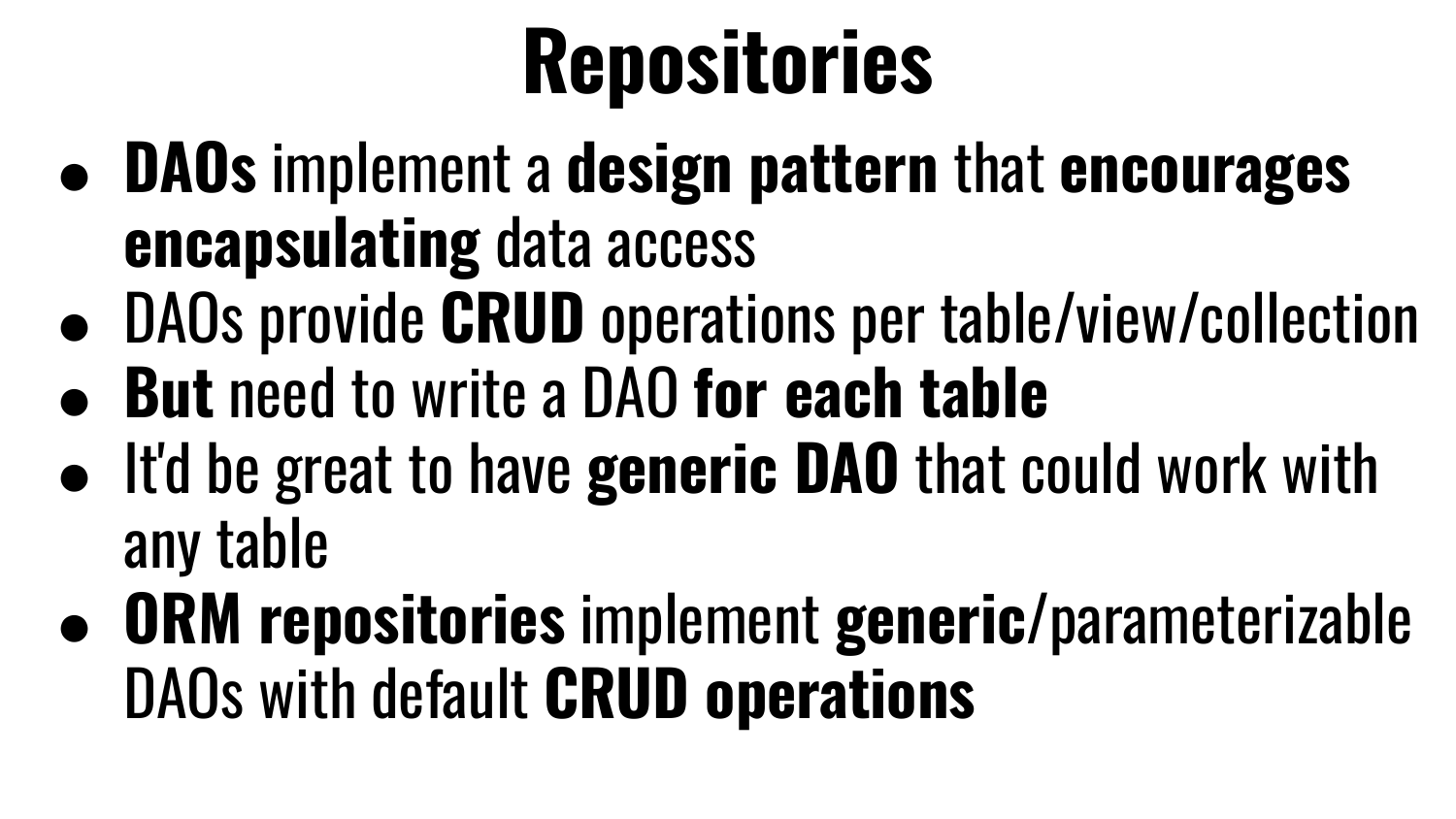

# Repositories
DAOs implement a design pattern that encourages encapsulating data access
DAOs provide CRUD operations per table/view/collection
But need to write a DAO for each table
It'd be great to have generic DAO that could work with any table
ORM repositories implement generic/parameterizable DAOs with default CRUD operations